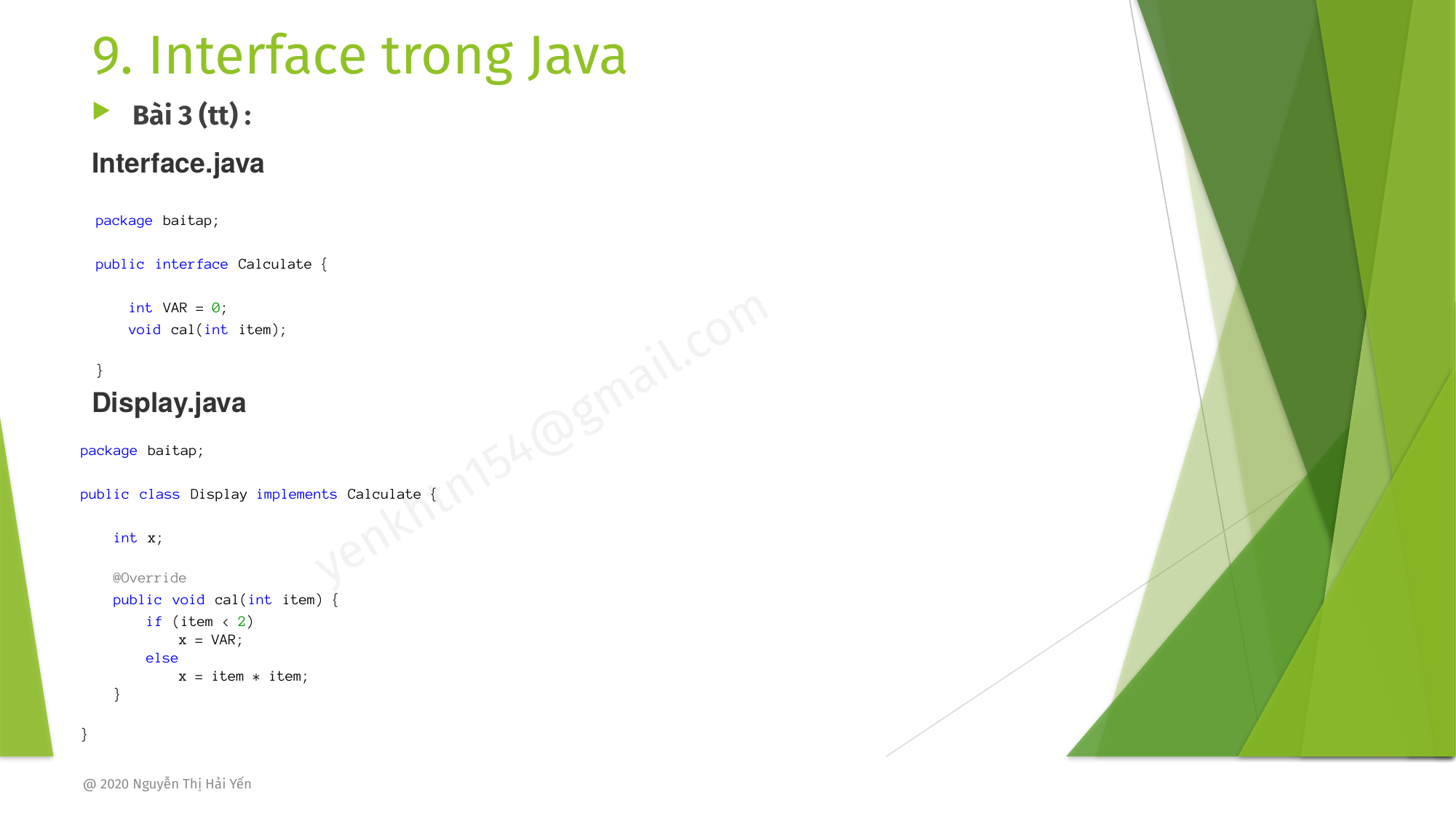

# 9. Interface trong Java
Bài 3 (tt) :
Interface.java

Display.java

package baitap;

public interface Calculate {

    int VAR = 0;
    void cal(int item);

}
package baitap;

public class Display implements Calculate {

    int x;

    @Override
    public void cal(int item) {
        if (item < 2)
            x = VAR;
        else
            x = item * item;
    }

}
@ 2020 Nguyễn Thị Hải Yến